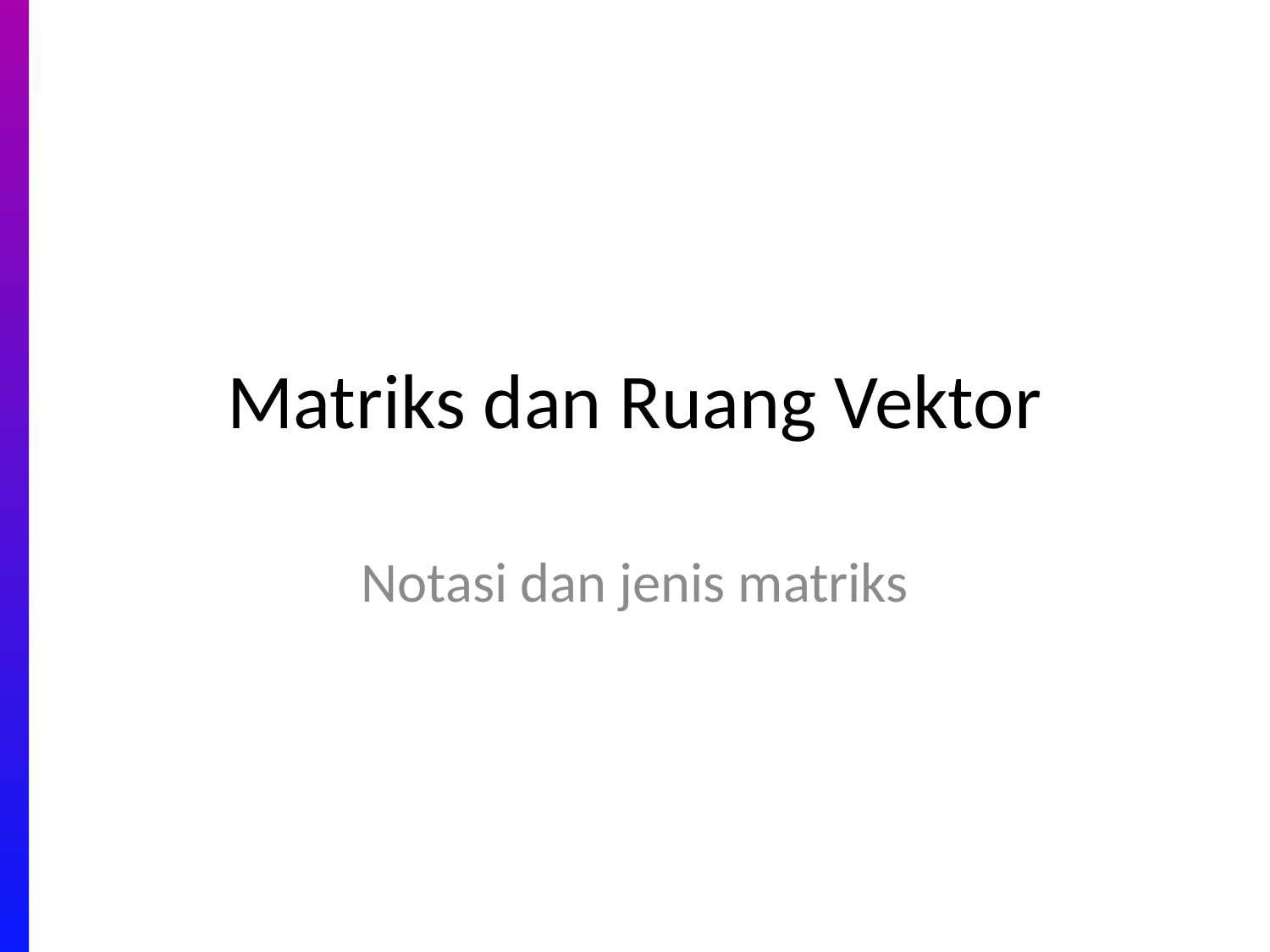

# Matriks dan Ruang Vektor
Notasi dan jenis matriks